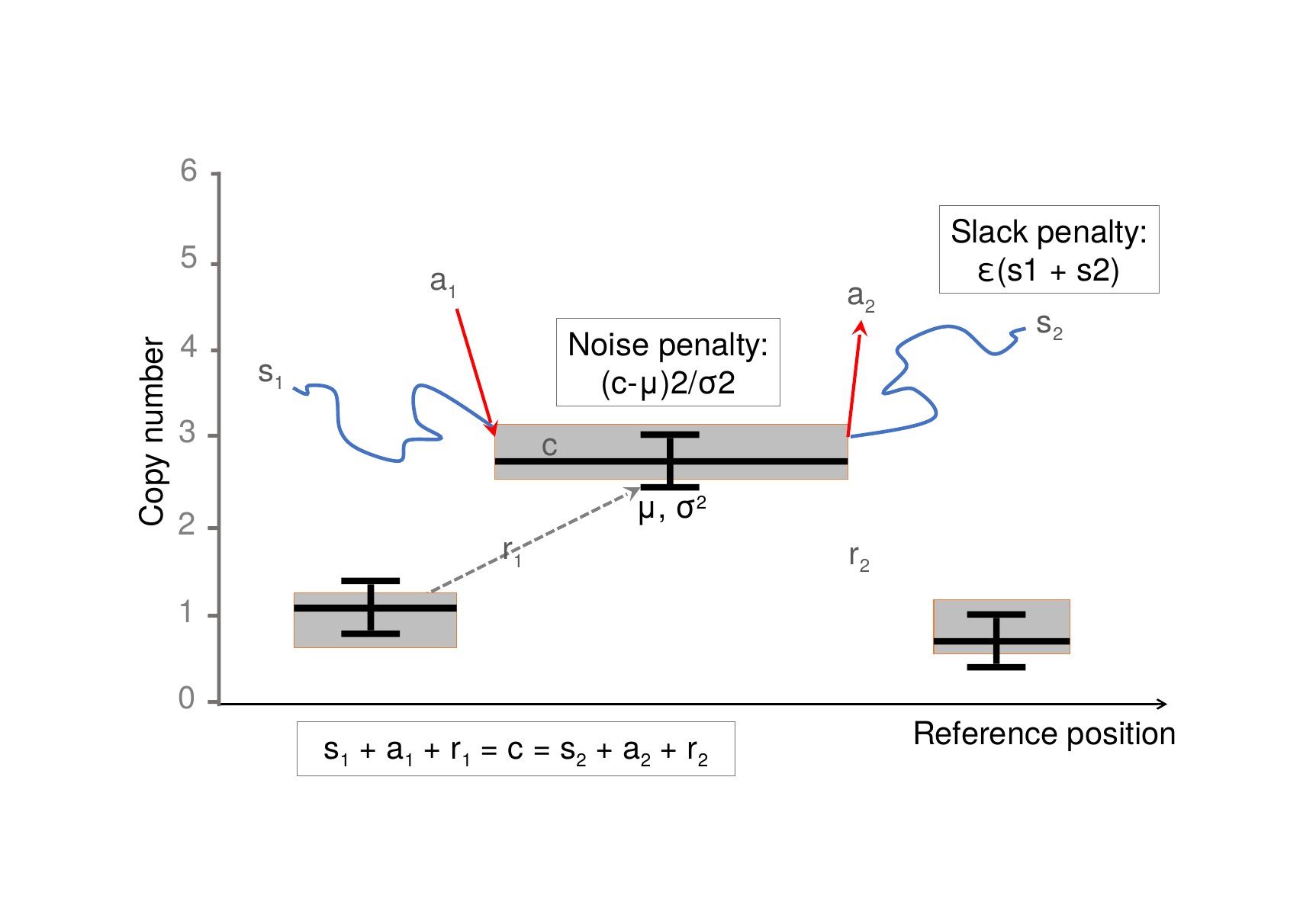

6

Slack penalty:
ε(s1 + s2)
5
a1
a2
s2
Noise penalty:
(c-μ)2/σ2
4

s1

3
Copy number
c

μ, σ2
2
r1
r2

1

0
Reference position
s1 + a1 + r1 = c = s2 + a2 + r2